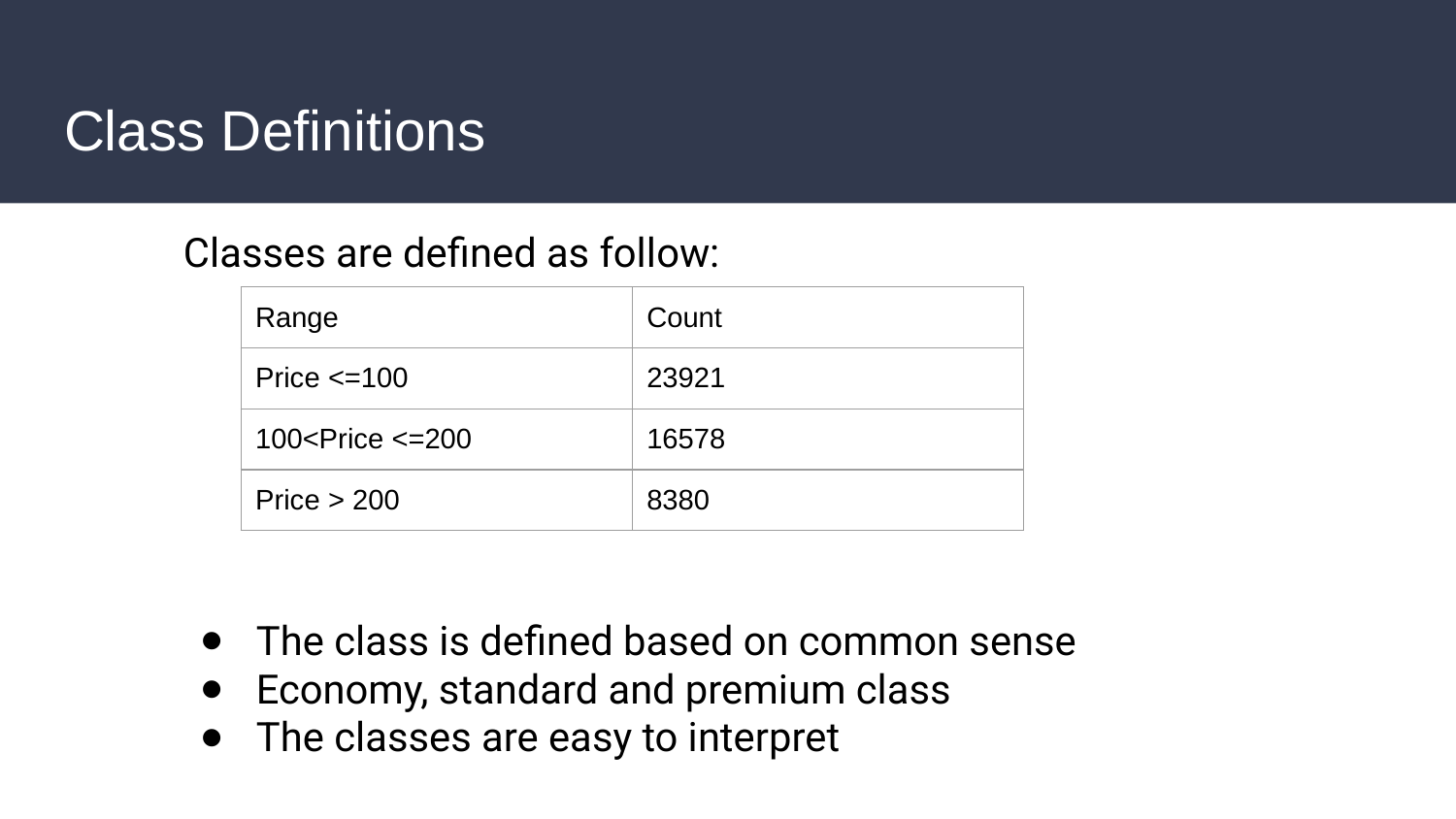

# Class Definitions
Classes are defined as follow:

The class is defined based on common sense
Economy, standard and premium class
The classes are easy to interpret

| Range | Count |
| --- | --- |
| Price <=100 | 23921 |
| 100<Price <=200 | 16578 |
| Price > 200 | 8380 |